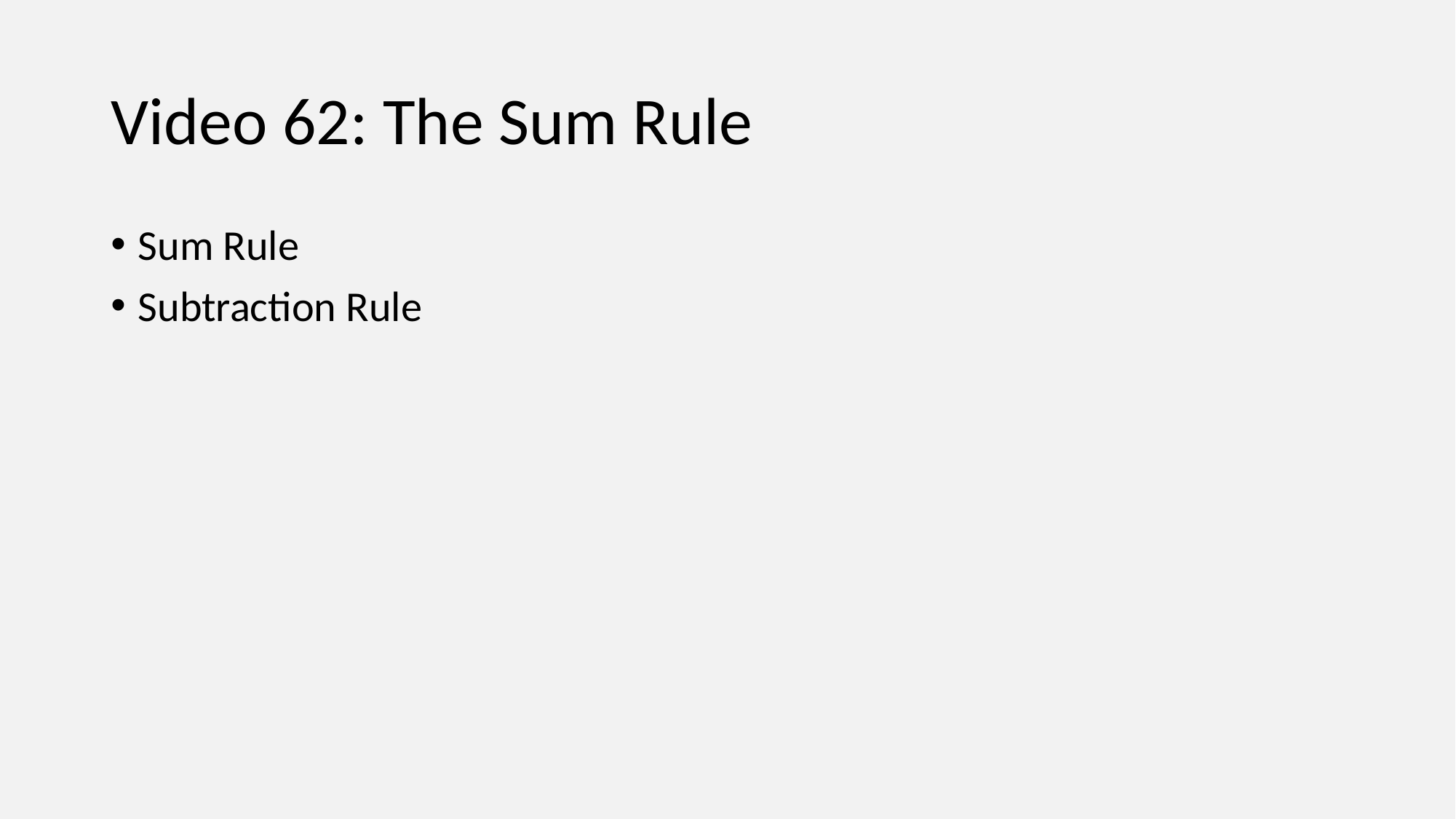

# Video 62: The Sum Rule
Sum Rule
Subtraction Rule